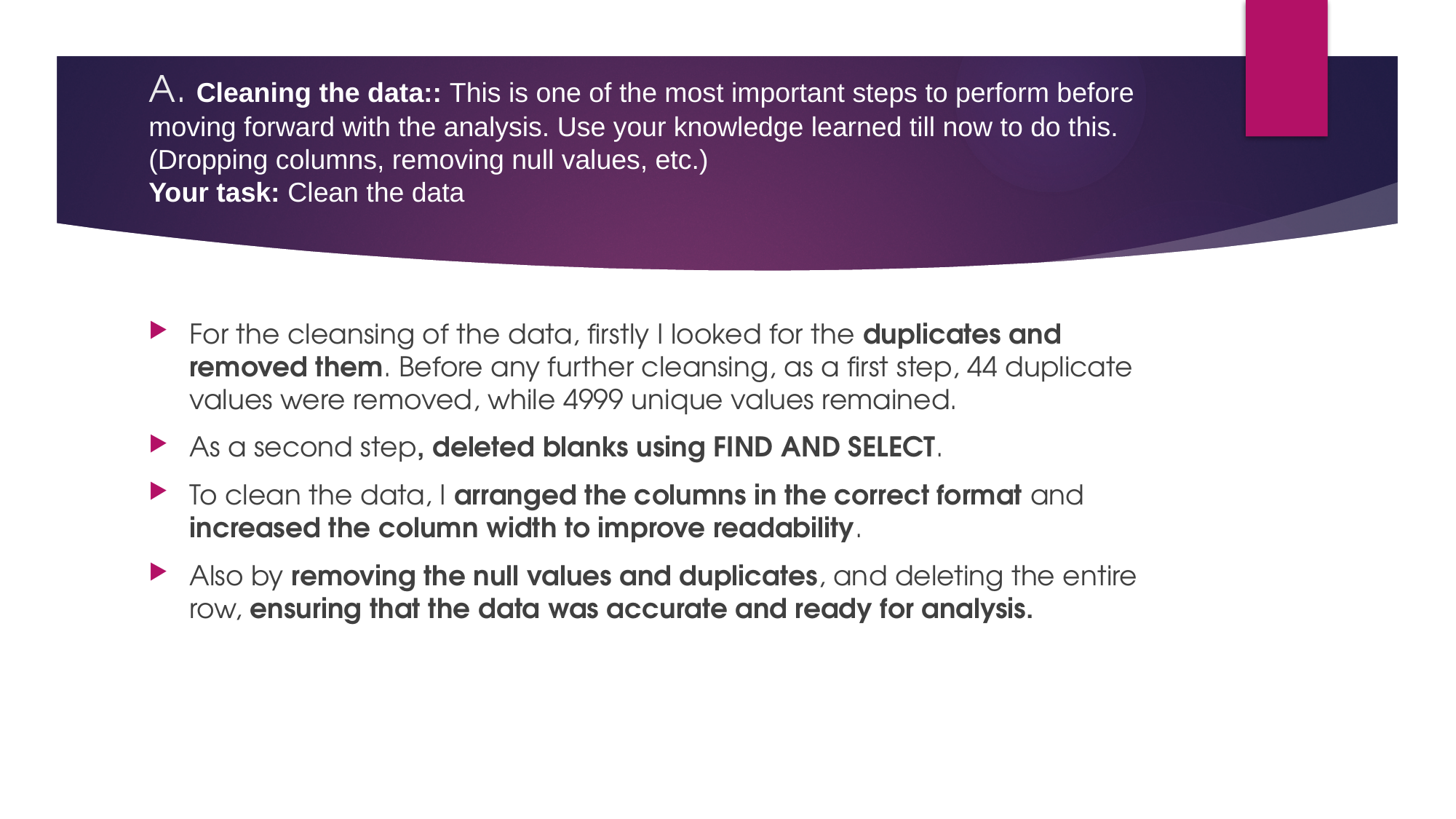

# A. Cleaning the data:: This is one of the most important steps to perform before moving forward with the analysis. Use your knowledge learned till now to do this. (Dropping columns, removing null values, etc.) Your task: Clean the data
For the cleansing of the data, firstly I looked for the duplicates and removed them. Before any further cleansing, as a first step, 44 duplicate values were removed, while 4999 unique values remained.
As a second step, deleted blanks using FIND AND SELECT.
To clean the data, I arranged the columns in the correct format and increased the column width to improve readability.
Also by removing the null values and duplicates, and deleting the entire row, ensuring that the data was accurate and ready for analysis.